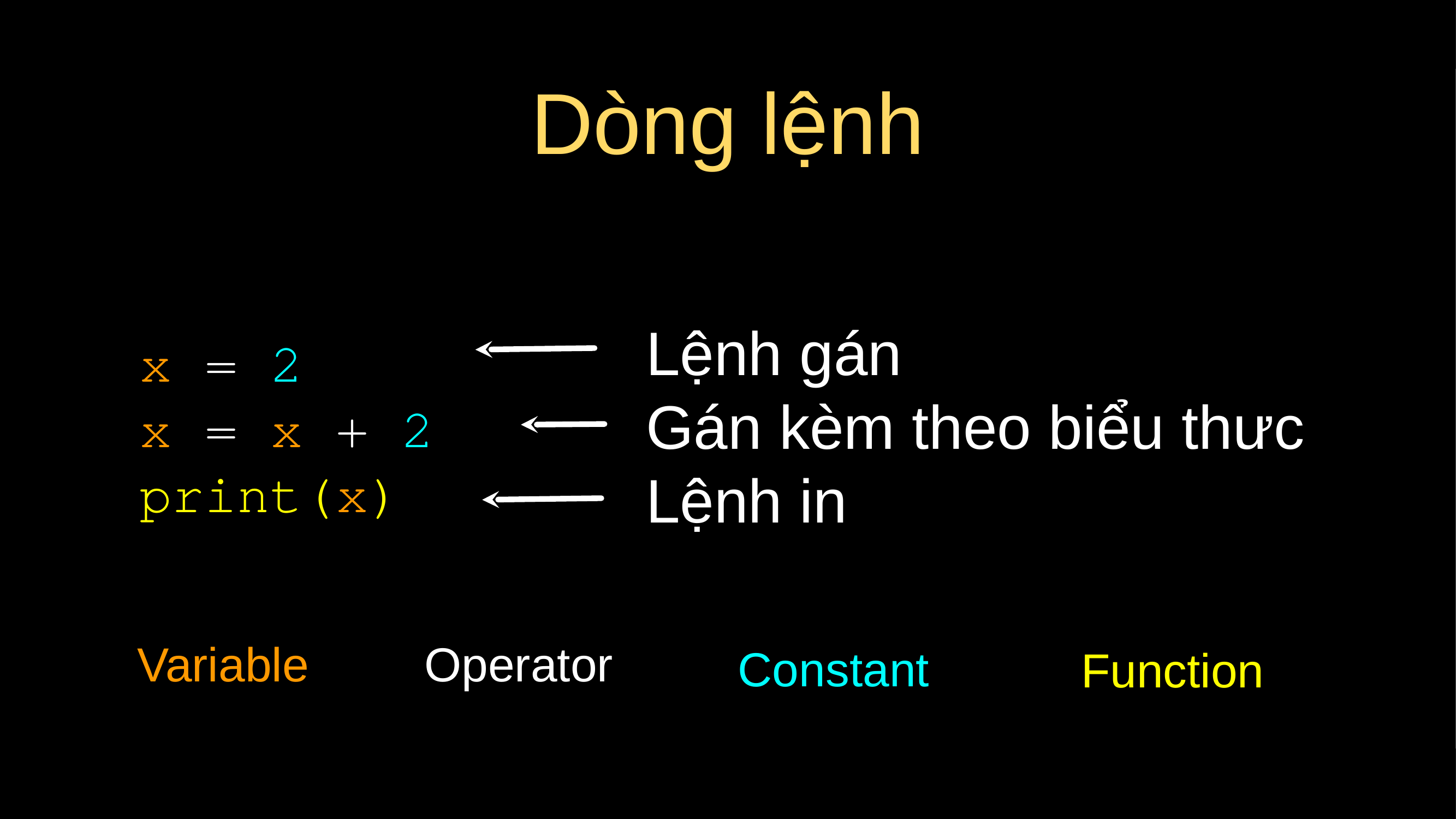

# Dòng lệnh
Lệnh gán
Gán kèm theo biểu thưc
Lệnh in
x = 2
x = x + 2
print(x)
Variable
Operator
Constant
Function